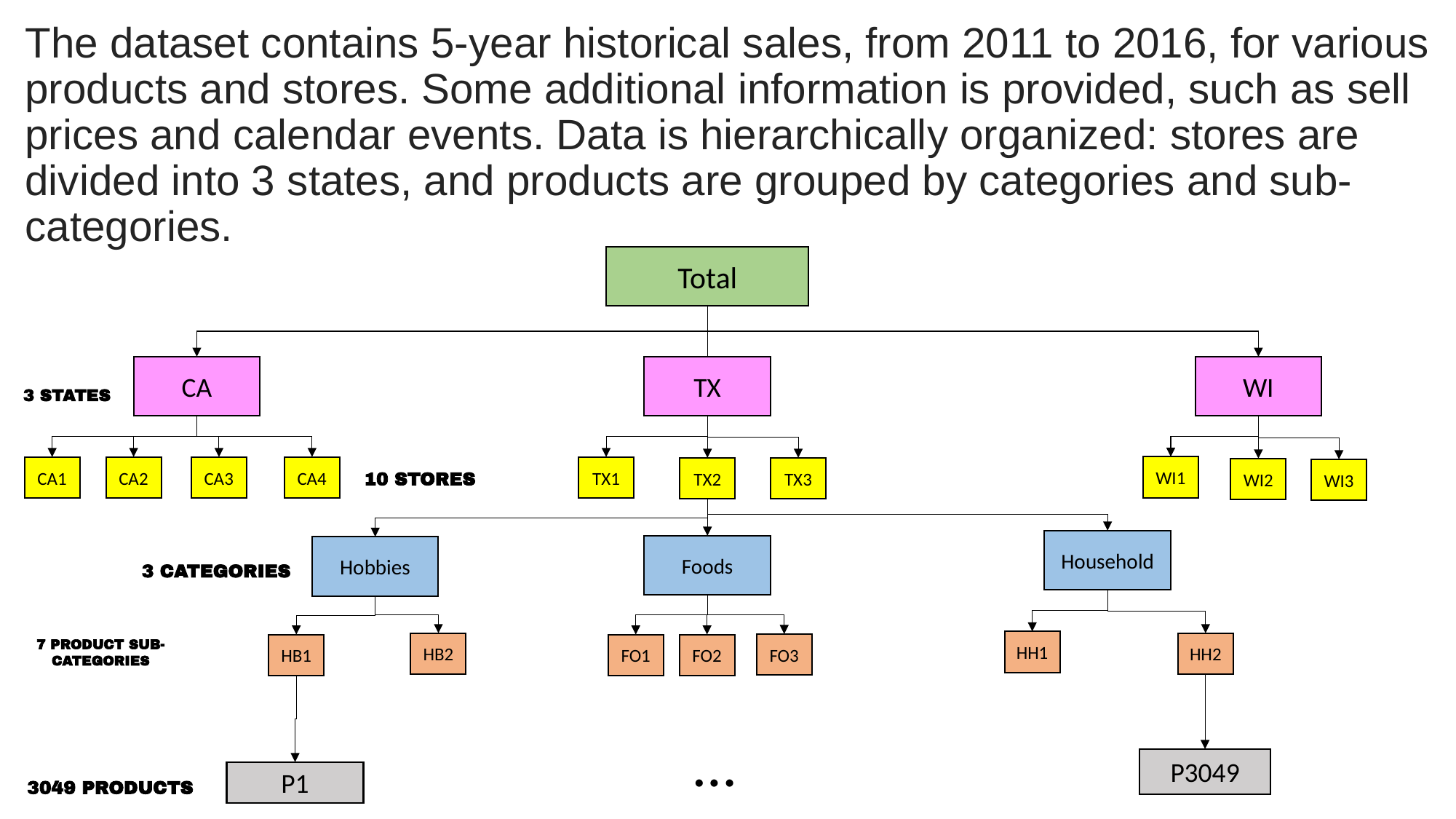

The dataset contains 5-year historical sales, from 2011 to 2016, for various products and stores. Some additional information is provided, such as sell prices and calendar events. Data is hierarchically organized: stores are divided into 3 states, and products are grouped by categories and sub-categories.
Total
CA
WI
TX
3 STATES
WI1
CA3
CA4
TX1
CA2
CA1
TX3
TX2
WI2
WI3
10 STORES
Household
Foods
Hobbies
3 CATEGORIES
HH1
HB2
HH2
FO3
HB1
FO1
FO2
7 PRODUCT SUB-CATEGORIES
…
P3049
P1
3049 PRODUCTS